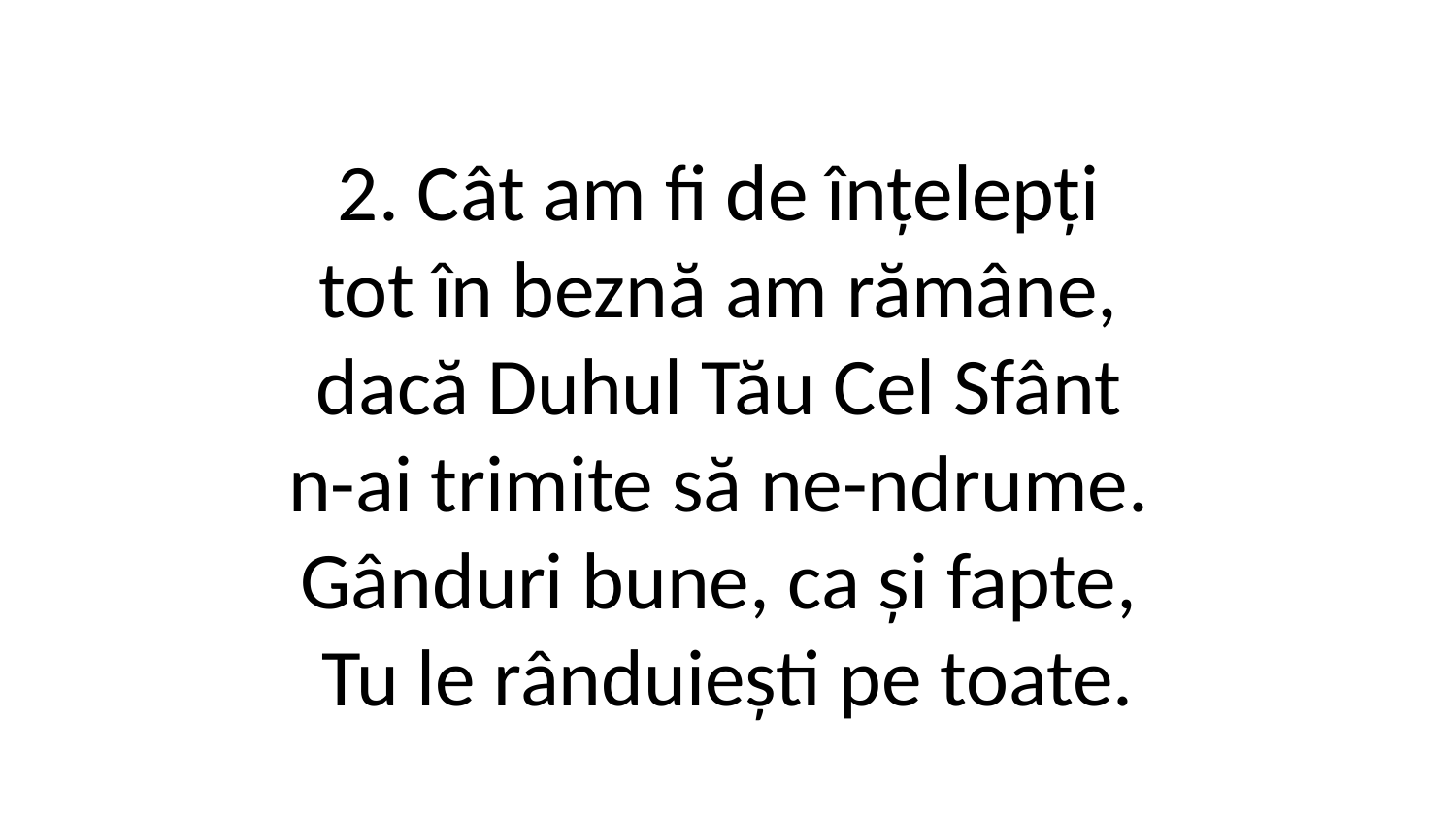

2. Cât am fi de înțelepți
tot în beznă am rămâne,
dacă Duhul Tău Cel Sfânt
n-ai trimite să ne-ndrume.
Gânduri bune, ca și fapte,
Tu le rânduiești pe toate.